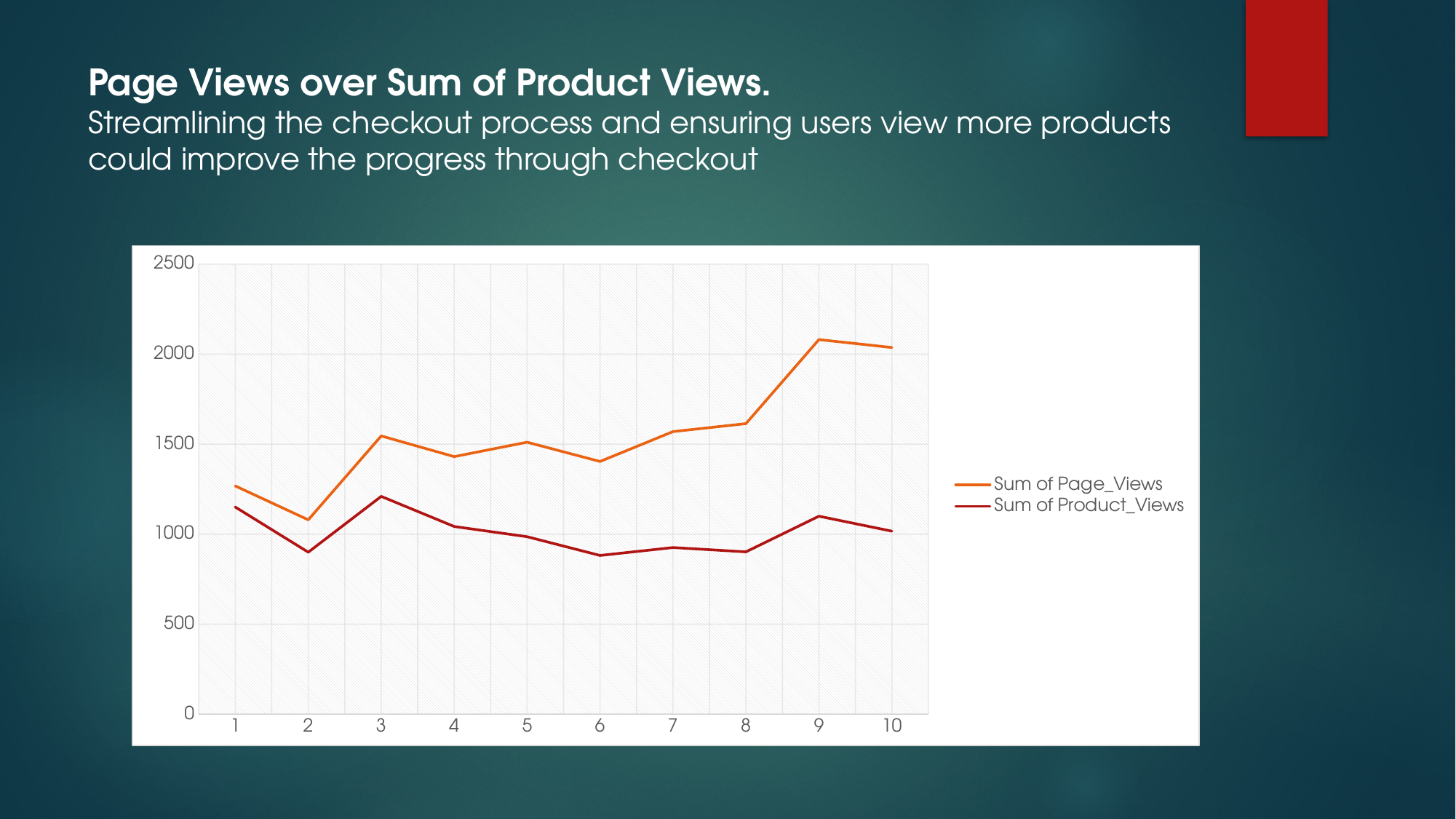

# Page Views over Sum of Product Views. Streamlining the checkout process and ensuring users view more products could improve the progress through checkout

### Chart

| Category | Sum of Product_Views | Sum of Page_Views |
|---|---|---|
| 1 | 1151.0 | 117.0 |
| 2 | 900.0 | 180.0 |
| 3 | 1210.0 | 336.0 |
| 4 | 1043.0 | 388.0 |
| 5 | 986.0 | 525.0 |
| 6 | 882.0 | 522.0 |
| 7 | 926.0 | 644.0 |
| 8 | 902.0 | 712.0 |
| 9 | 1100.0 | 981.0 |
| 10 | 1017.0 | 1020.0 |